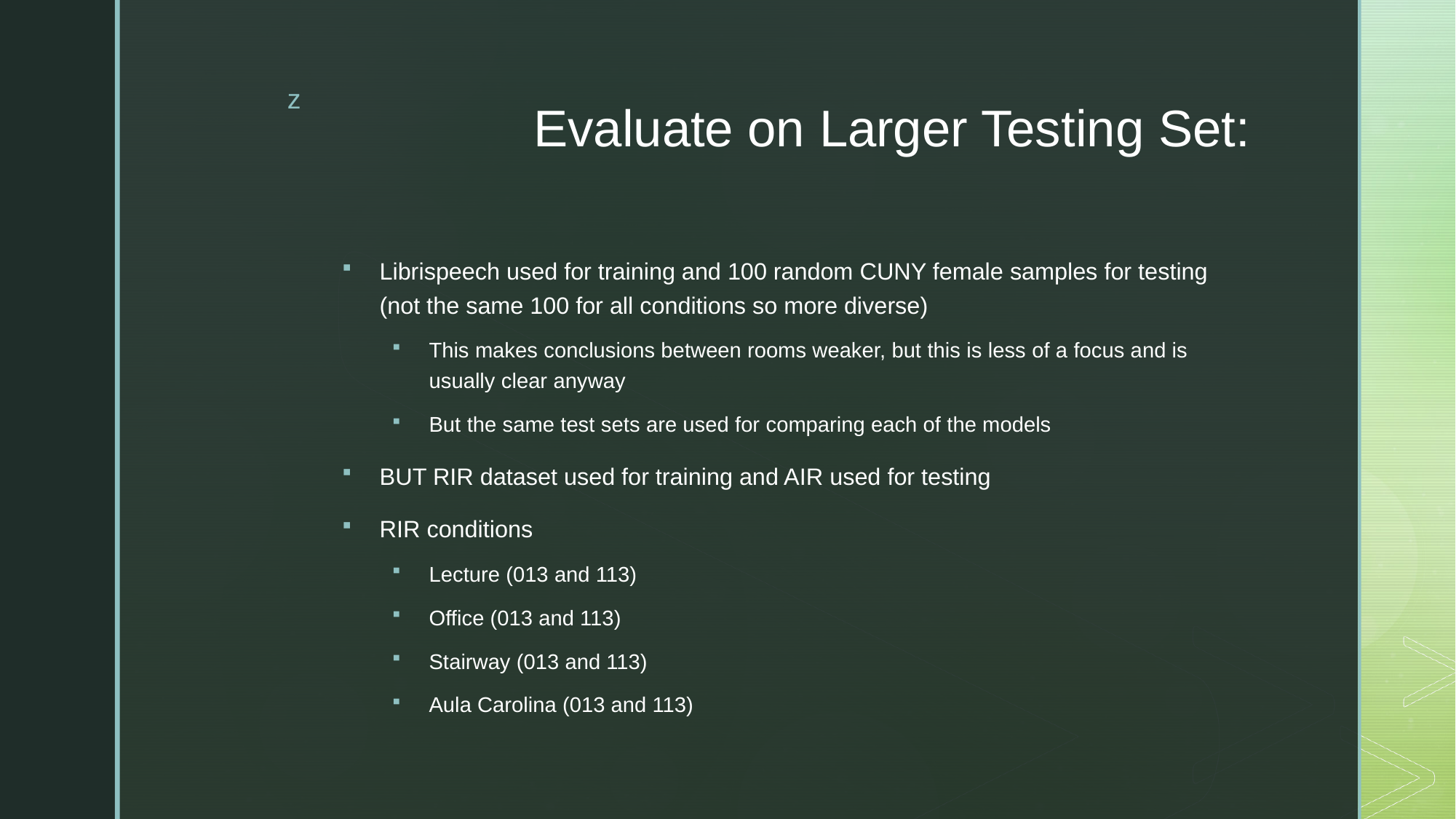

# Evaluate on Larger Testing Set:
Librispeech used for training and 100 random CUNY female samples for testing (not the same 100 for all conditions so more diverse)
This makes conclusions between rooms weaker, but this is less of a focus and is usually clear anyway
But the same test sets are used for comparing each of the models
BUT RIR dataset used for training and AIR used for testing
RIR conditions
Lecture (013 and 113)
Office (013 and 113)
Stairway (013 and 113)
Aula Carolina (013 and 113)